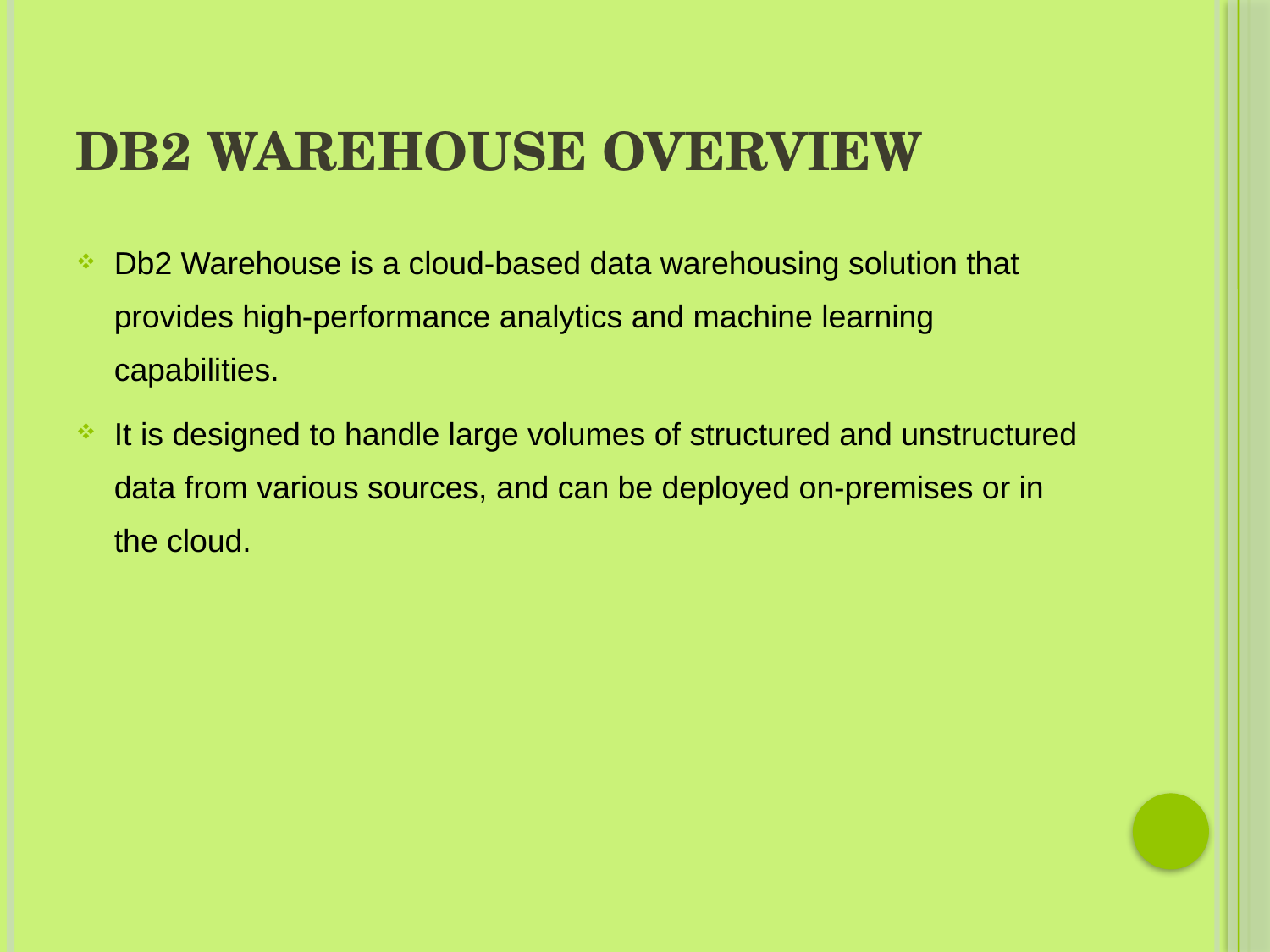

# Db2 Warehouse Overview
Db2 Warehouse is a cloud-based data warehousing solution that provides high-performance analytics and machine learning capabilities.
It is designed to handle large volumes of structured and unstructured data from various sources, and can be deployed on-premises or in the cloud.